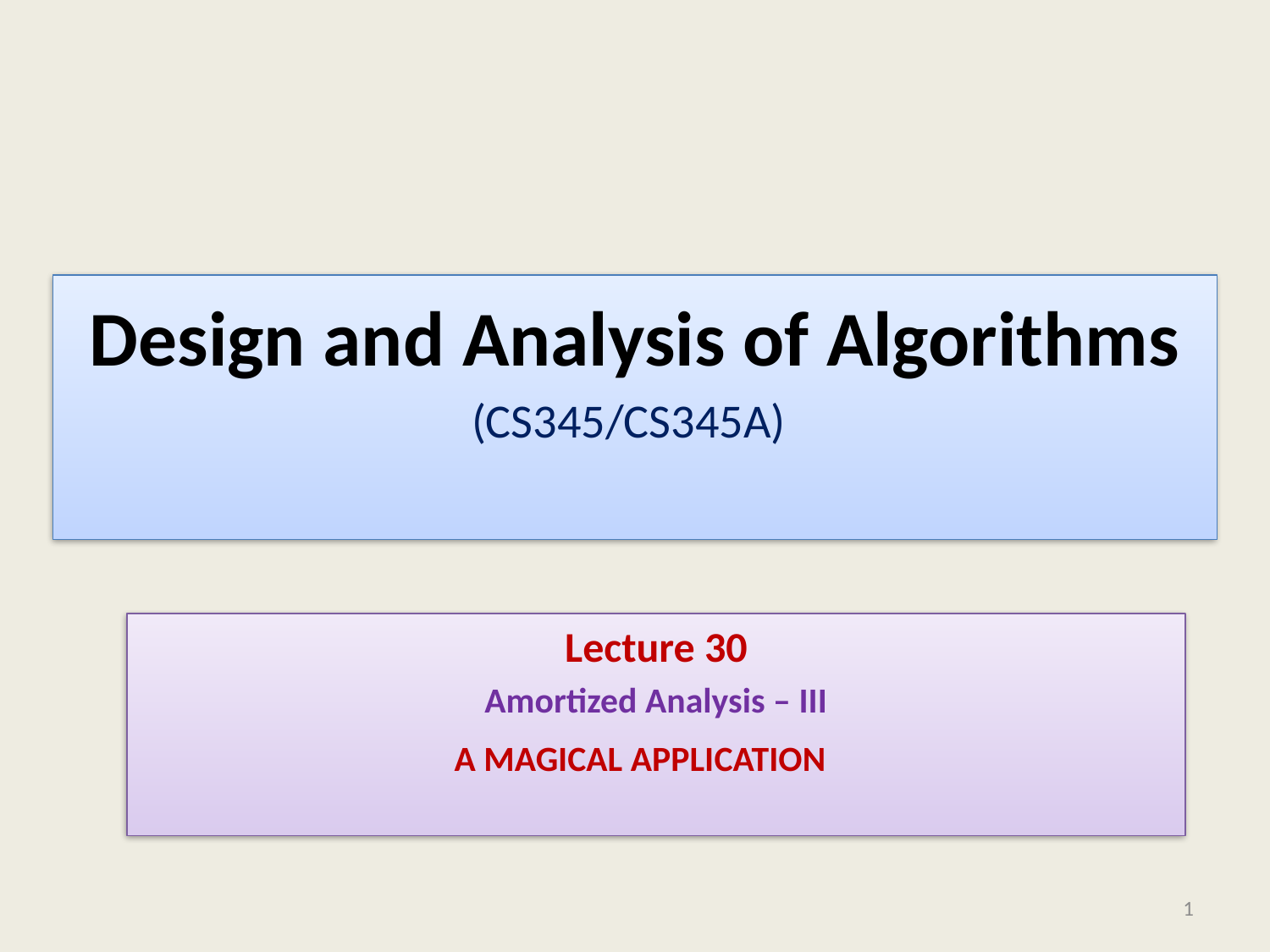

# Design and Analysis of Algorithms (CS345/CS345A)
Lecture 30
Amortized Analysis – III
A magical application
1